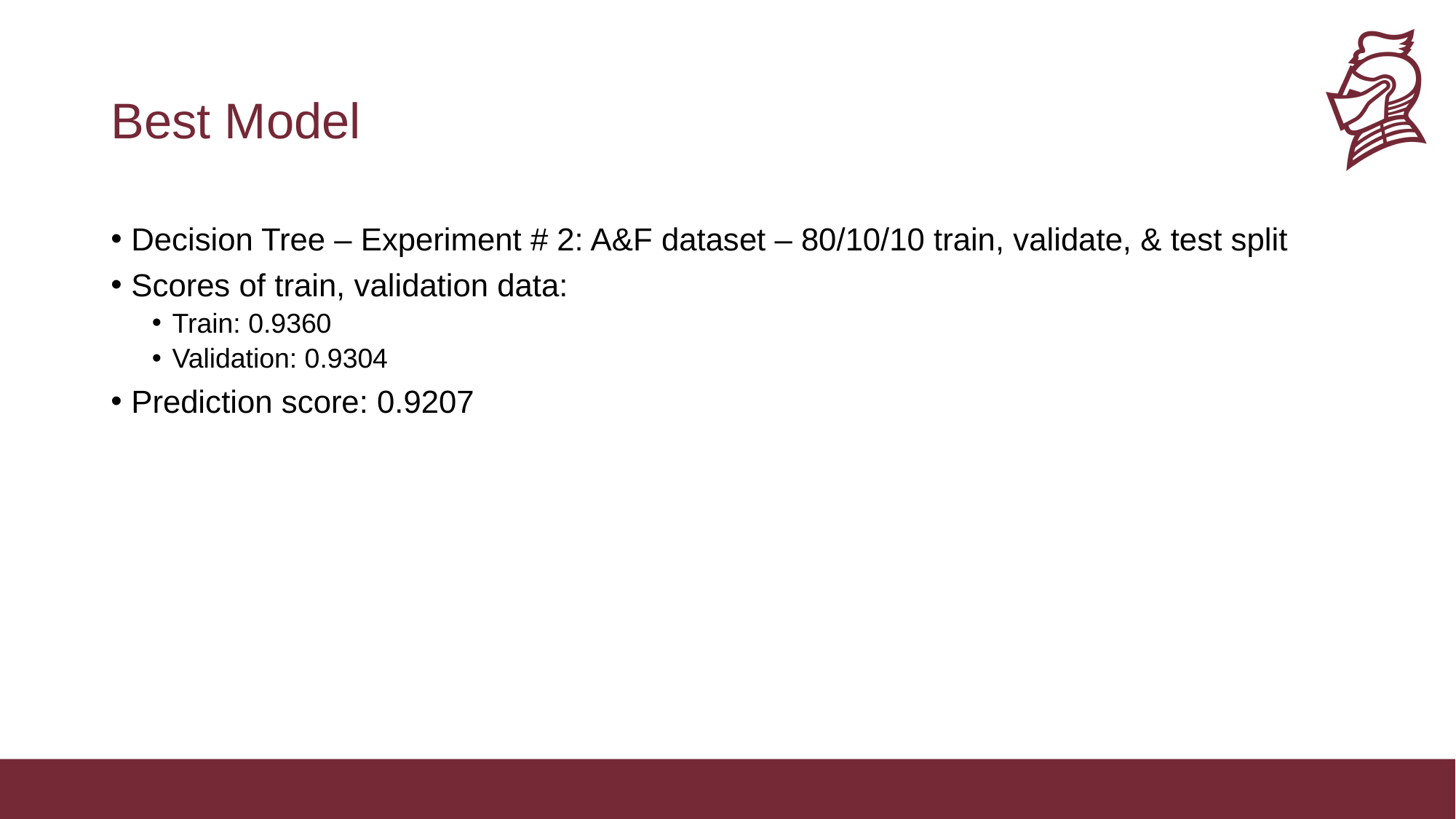

# Best Model
Decision Tree – Experiment # 2: A&F dataset – 80/10/10 train, validate, & test split
Scores of train, validation data:
Train: 0.9360
Validation: 0.9304
Prediction score: 0.9207